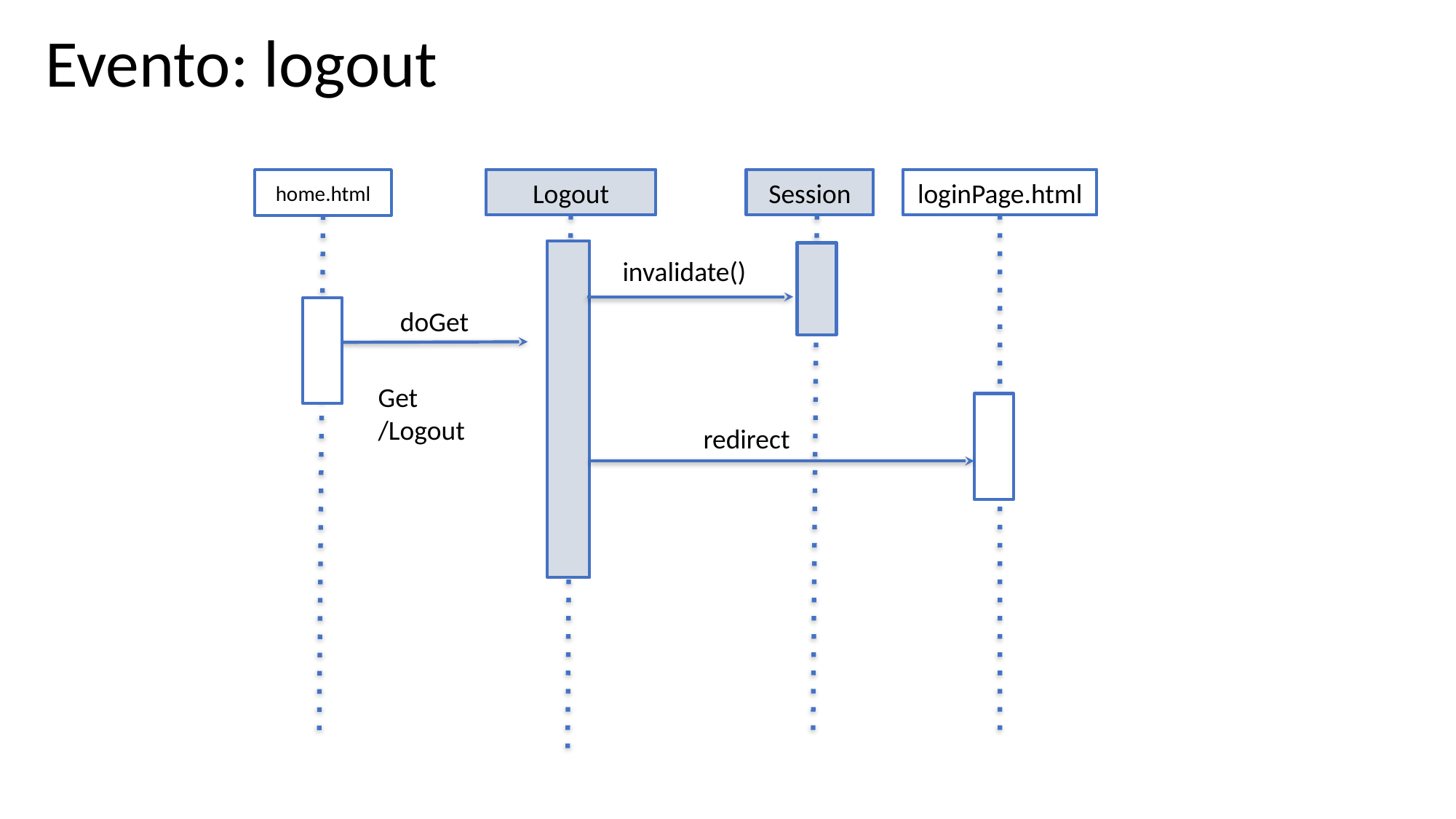

# Evento: logout
loginPage.html
Logout
Session
home.html

invalidate()

doGet
Get
/Logout

redirect